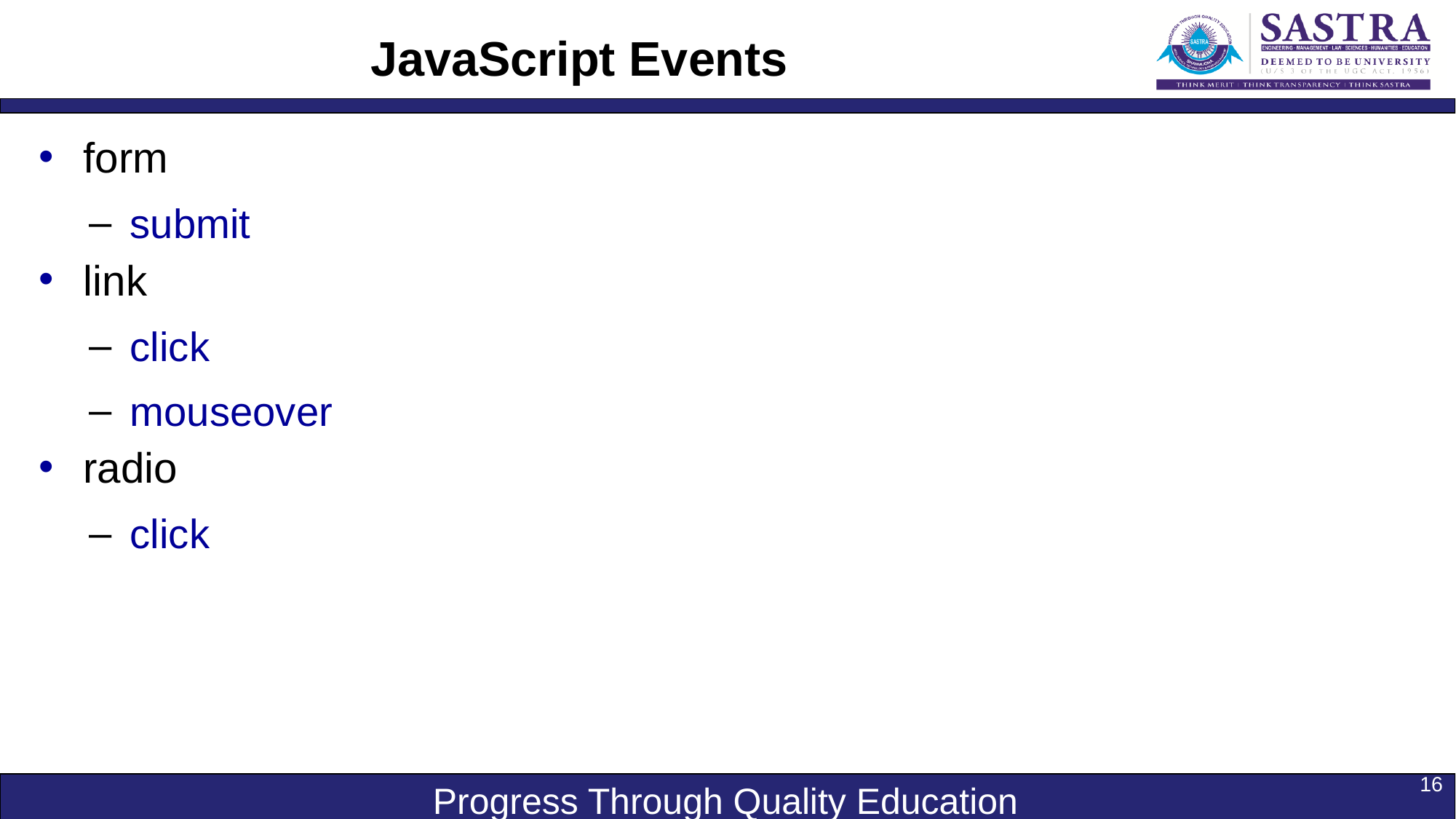

# JavaScript Events
form
submit
link
click
mouseover
radio
click
16
JavaScript